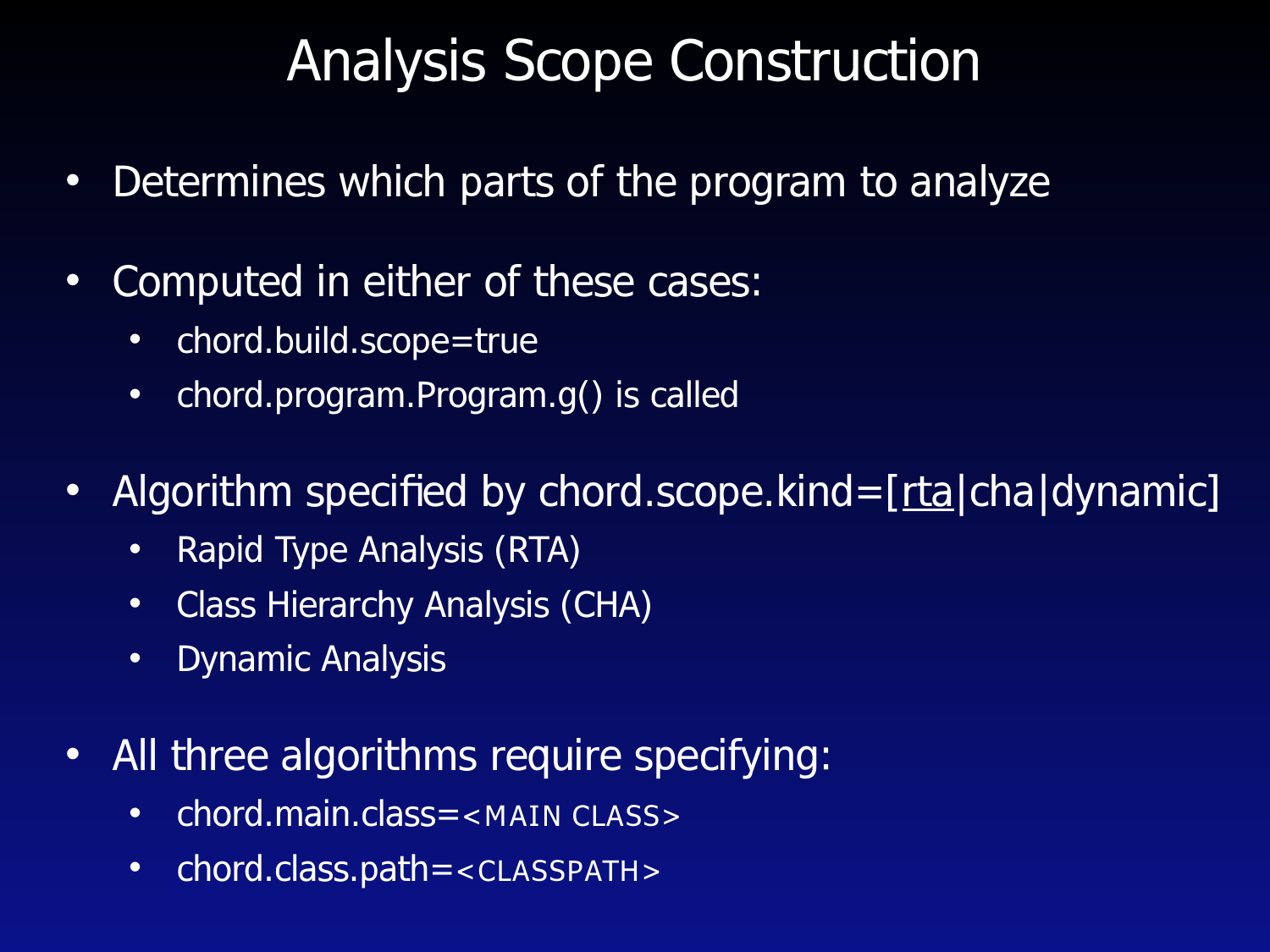

# Analysis Scope Construction
Determines which parts of the program to analyze

Computed in either of these cases:
chord.build.scope=true
chord.program.Program.g() is called

Algorithm specified by chord.scope.kind=[rta|cha|dynamic]
Rapid Type Analysis (RTA)
Class Hierarchy Analysis (CHA)
Dynamic Analysis

All three algorithms require specifying:
chord.main.class=<MAIN CLASS>
chord.class.path=<CLASSPATH>